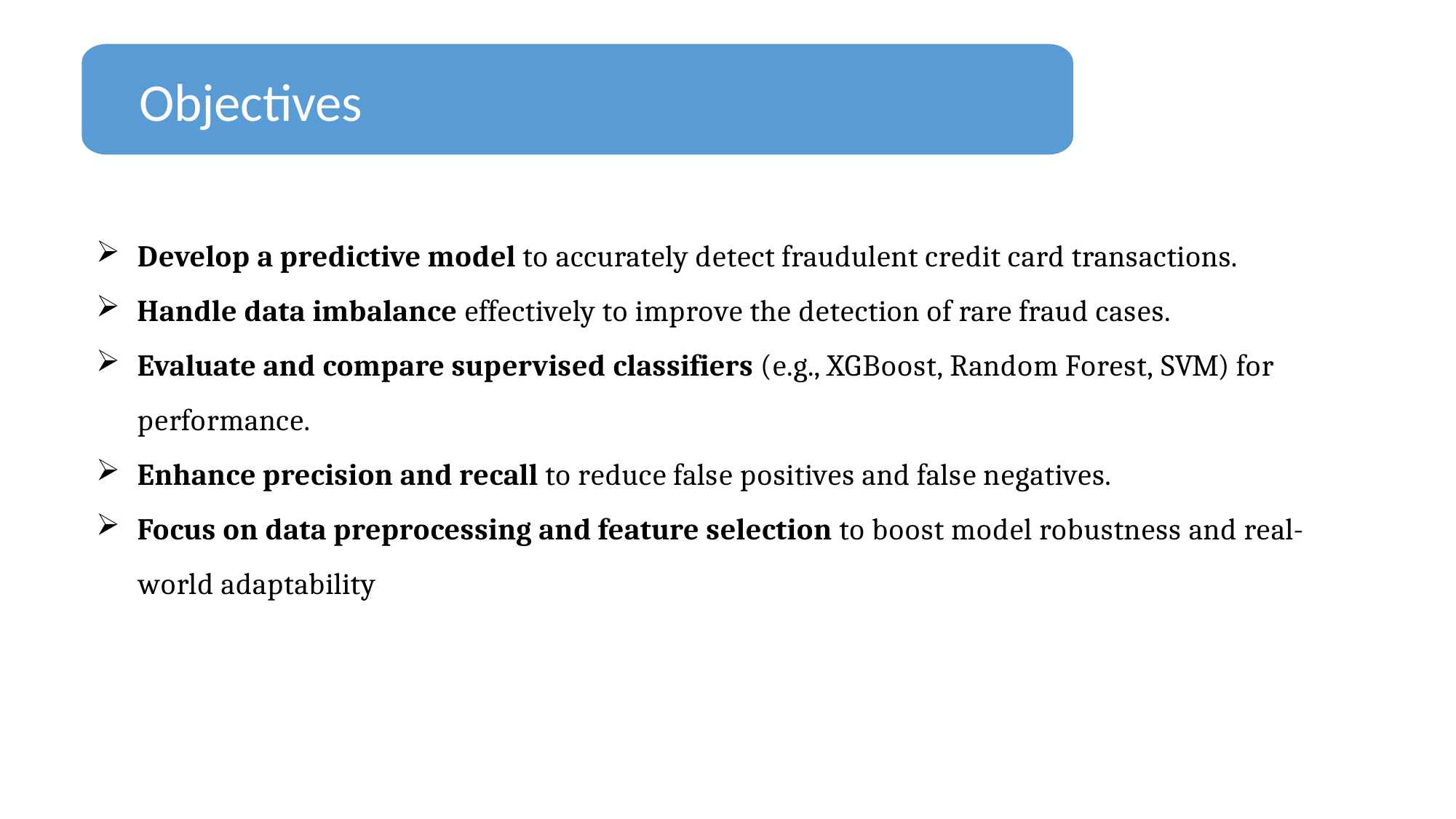

# Objectives
Develop a predictive model to accurately detect fraudulent credit card transactions.
Handle data imbalance effectively to improve the detection of rare fraud cases.
Evaluate and compare supervised classifiers (e.g., XGBoost, Random Forest, SVM) for performance.
Enhance precision and recall to reduce false positives and false negatives.
Focus on data preprocessing and feature selection to boost model robustness and real-world adaptability